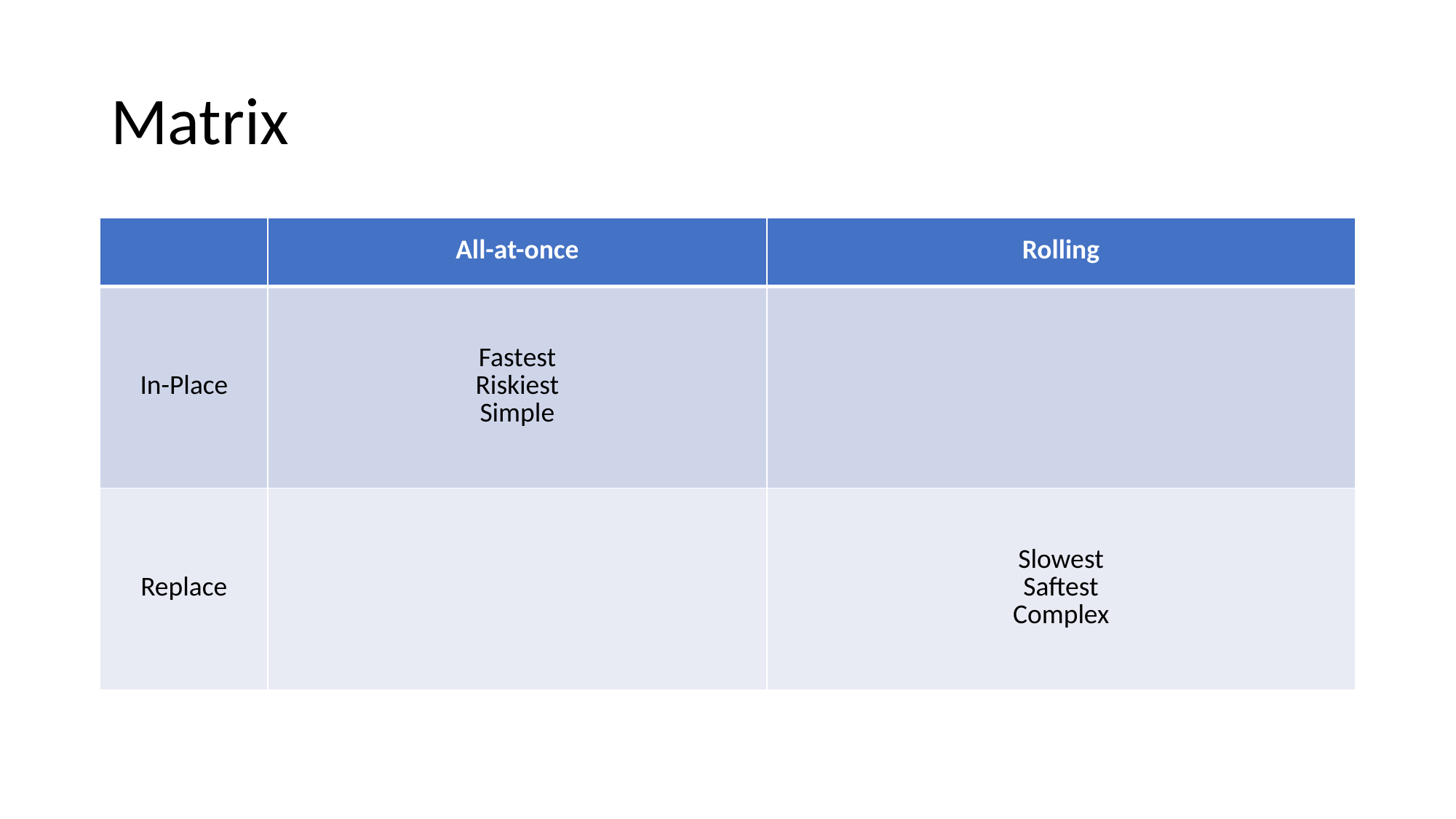

# Matrix
|  | All-at-once | Rolling |
| --- | --- | --- |
| In-Place | Fastest Riskiest Simple |  |
| Replace |  | Slowest Saftest Complex |